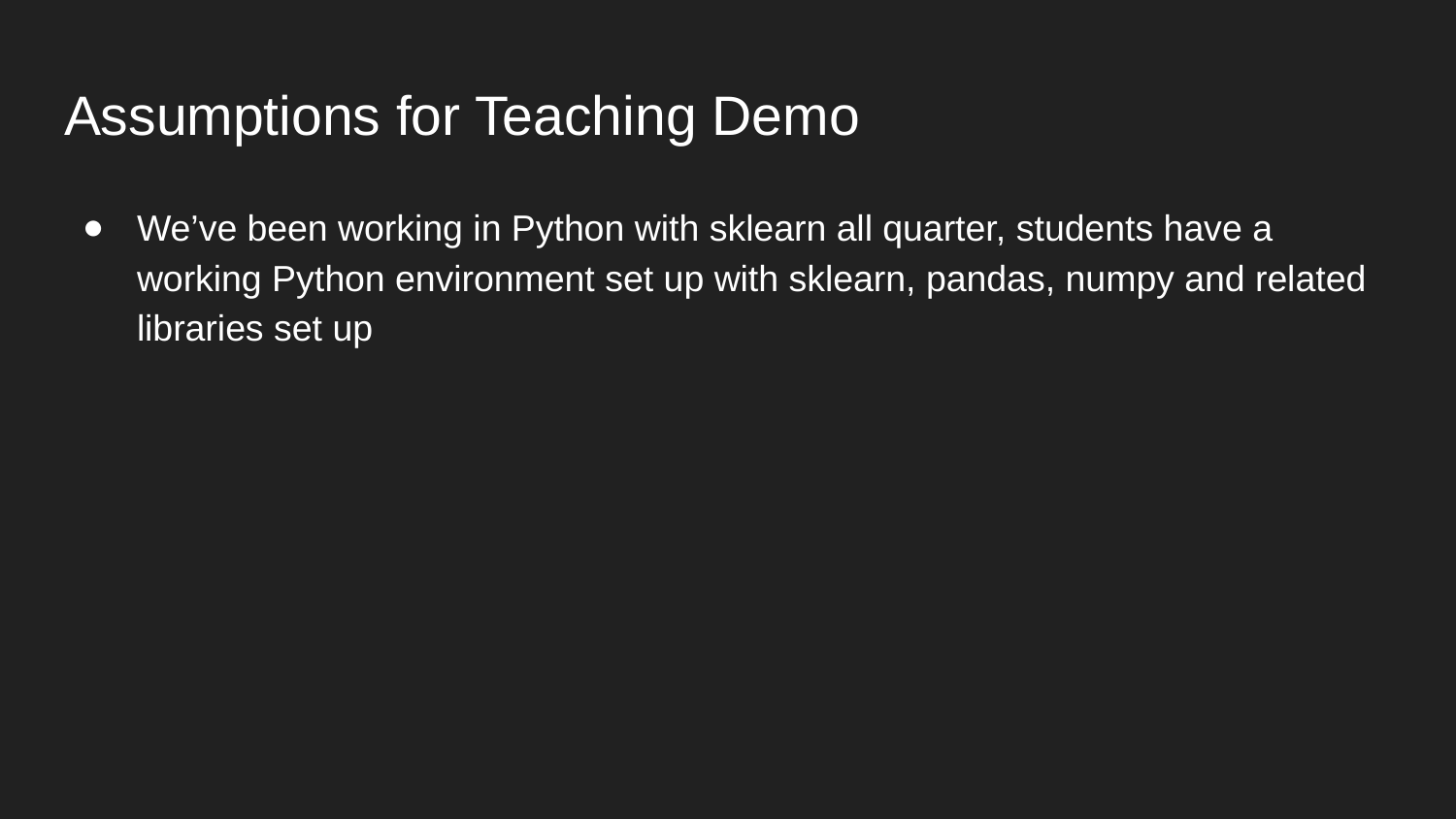

# Assumptions for Teaching Demo
We’ve been working in Python with sklearn all quarter, students have a working Python environment set up with sklearn, pandas, numpy and related libraries set up